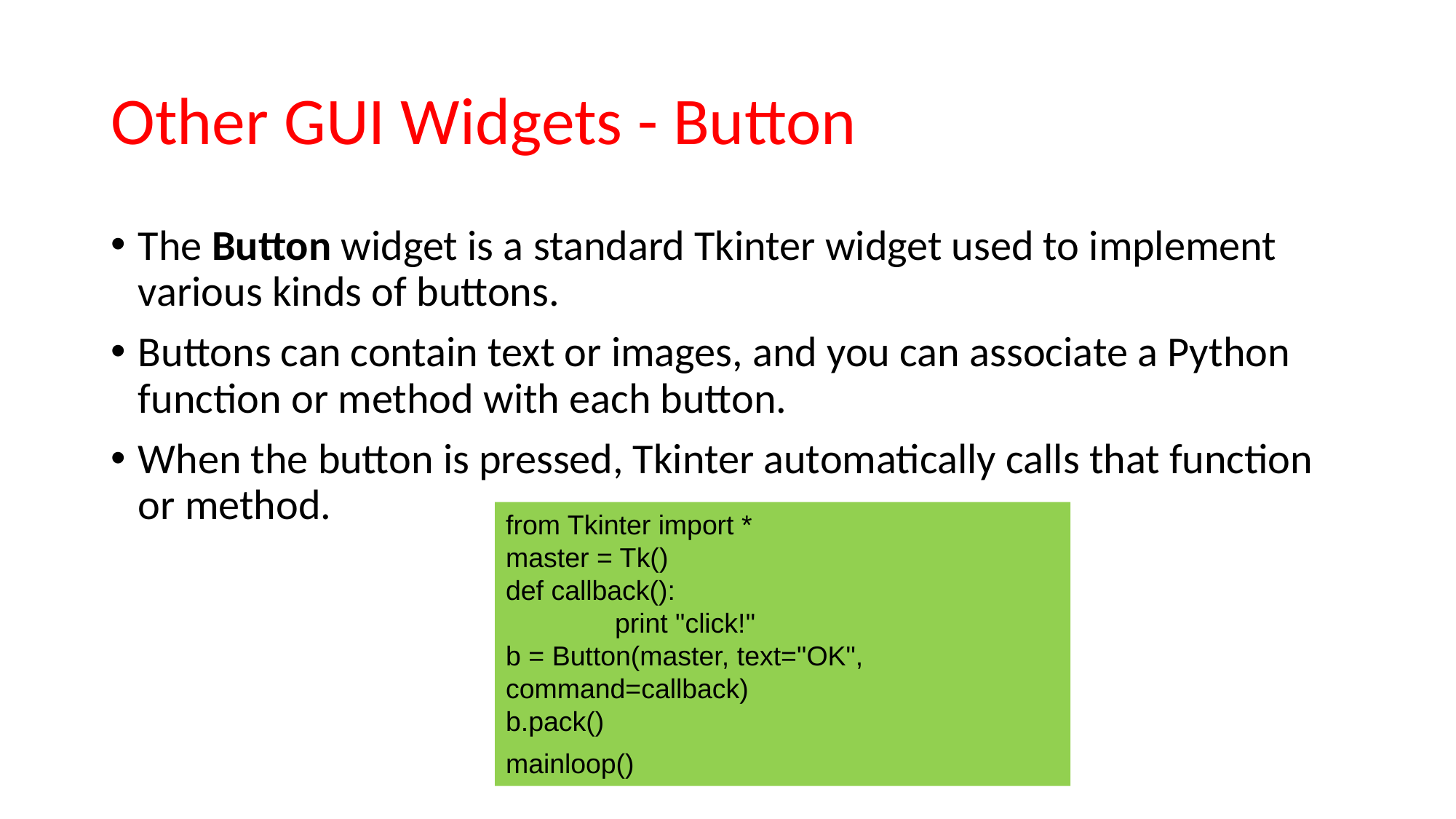

# Other GUI Widgets - Button
The Button widget is a standard Tkinter widget used to implement various kinds of buttons.
Buttons can contain text or images, and you can associate a Python function or method with each button.
When the button is pressed, Tkinter automatically calls that function or method.
from Tkinter import *
master = Tk()
def callback():
	print "click!"
b = Button(master, text="OK", command=callback)
b.pack()
mainloop()